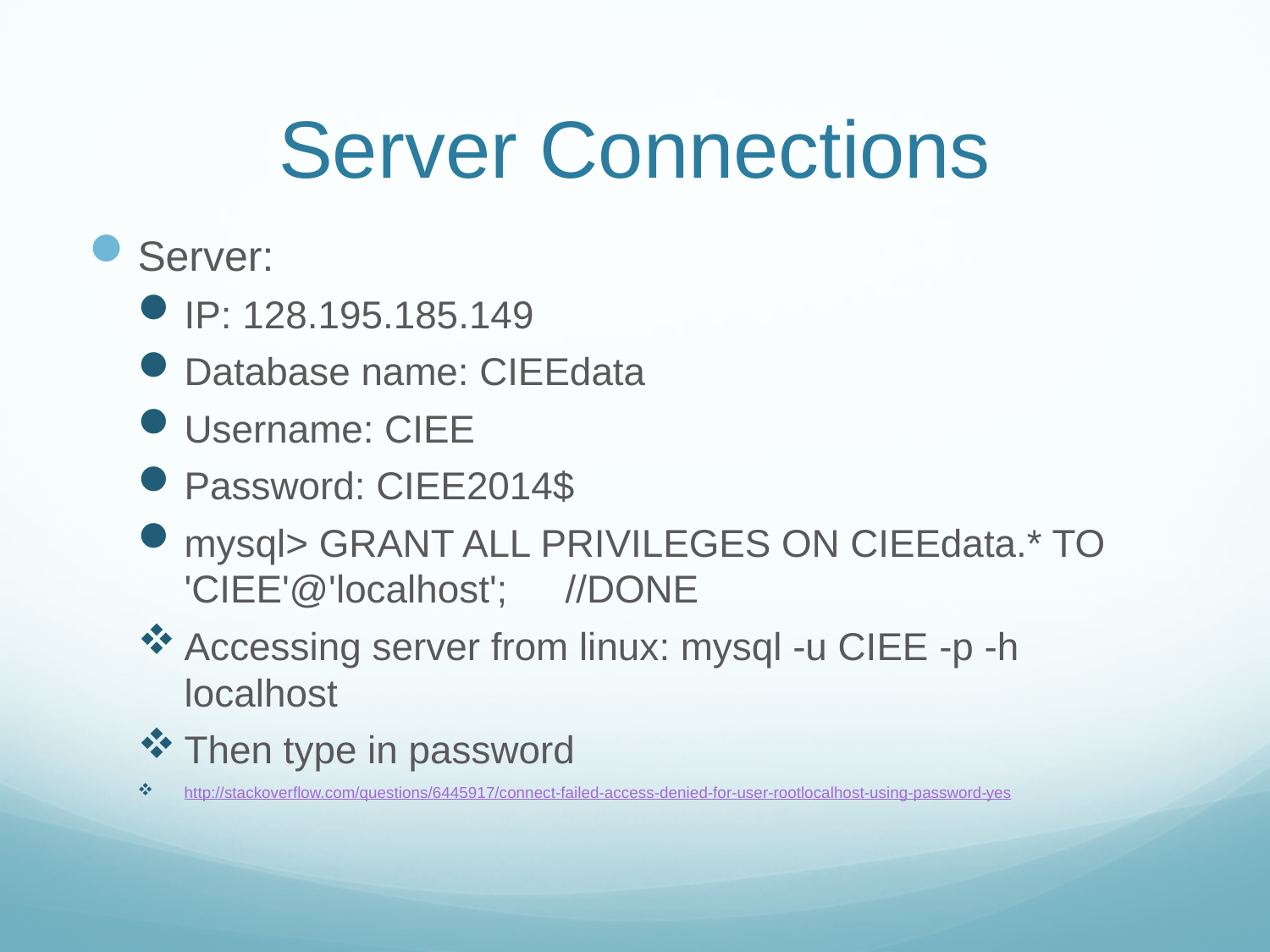

# Server Connections
Server:
IP: 128.195.185.149
Database name: CIEEdata
Username: CIEE
Password: CIEE2014$
mysql> GRANT ALL PRIVILEGES ON CIEEdata.* TO 'CIEE'@'localhost'; 	//DONE
Accessing server from linux: mysql -u CIEE -p -h localhost
Then type in password
http://stackoverflow.com/questions/6445917/connect-failed-access-denied-for-user-rootlocalhost-using-password-yes